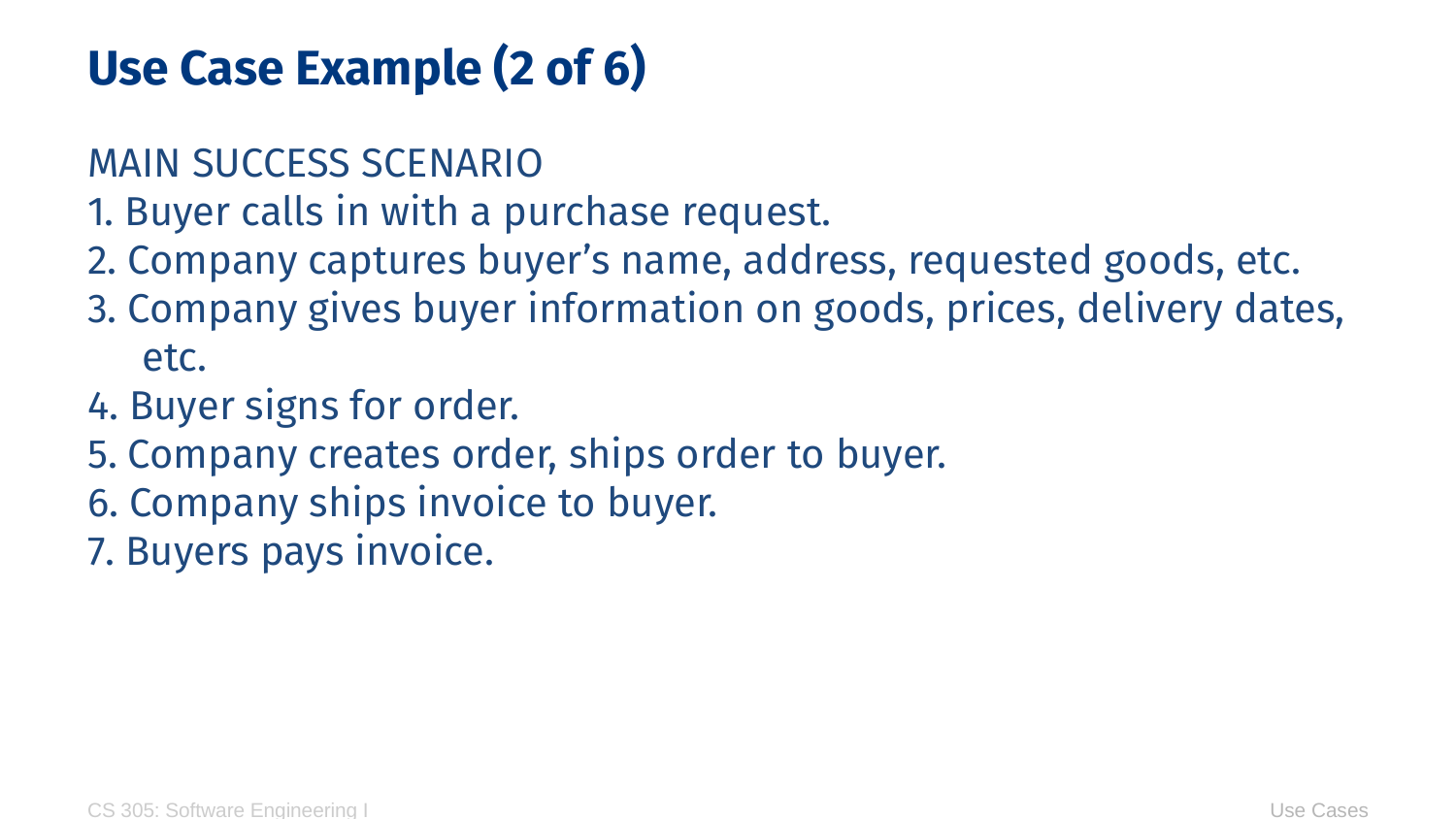

# Use Case Example (2 of 6)
MAIN SUCCESS SCENARIO
1. Buyer calls in with a purchase request.
2. Company captures buyer’s name, address, requested goods, etc.
3. Company gives buyer information on goods, prices, delivery dates, etc.
4. Buyer signs for order.
5. Company creates order, ships order to buyer.
6. Company ships invoice to buyer.
7. Buyers pays invoice.

CS 305: Software Engineering I
Use Cases